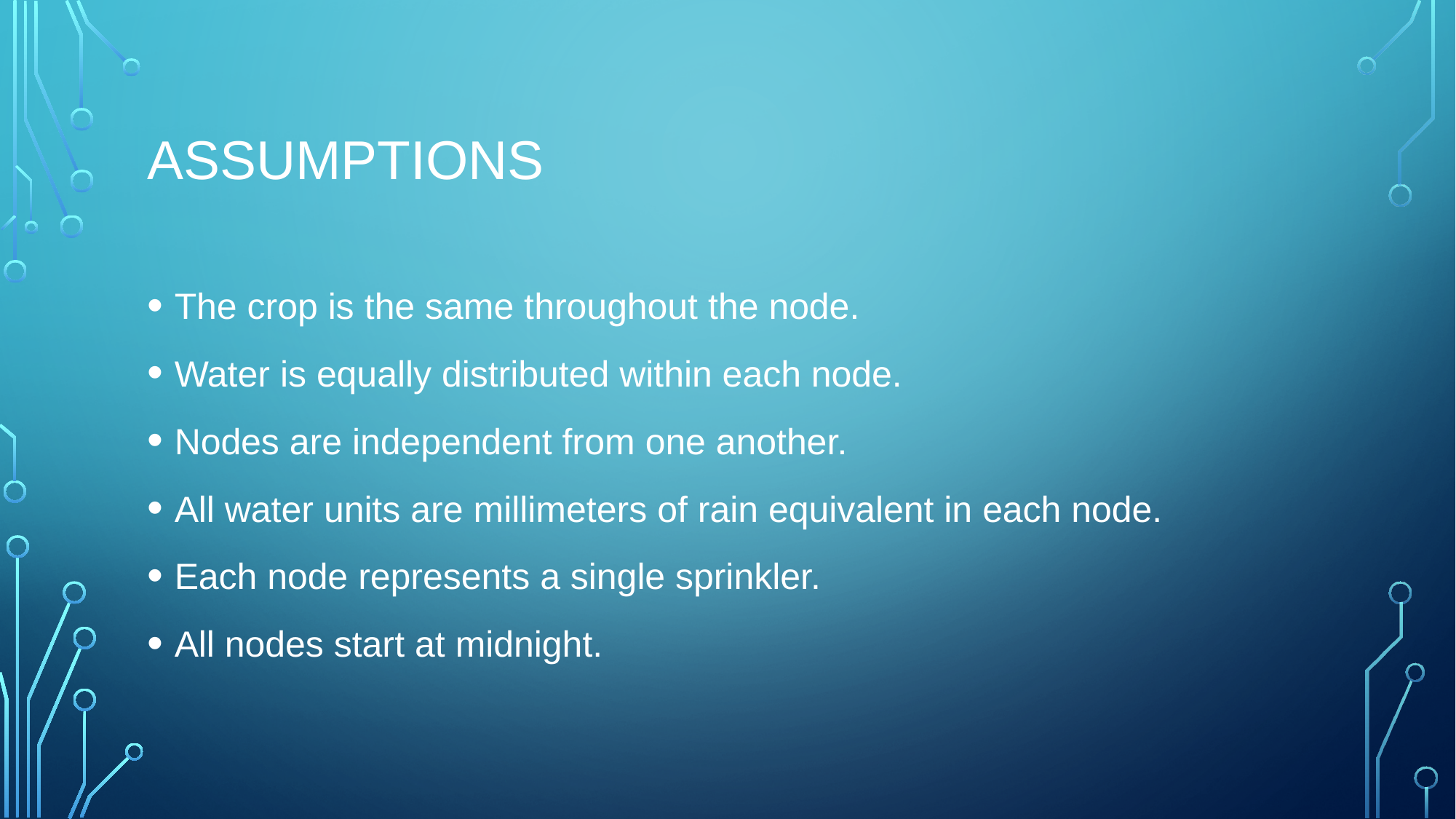

# Assumptions
The crop is the same throughout the node.
Water is equally distributed within each node.
Nodes are independent from one another.
All water units are millimeters of rain equivalent in each node.
Each node represents a single sprinkler.
All nodes start at midnight.